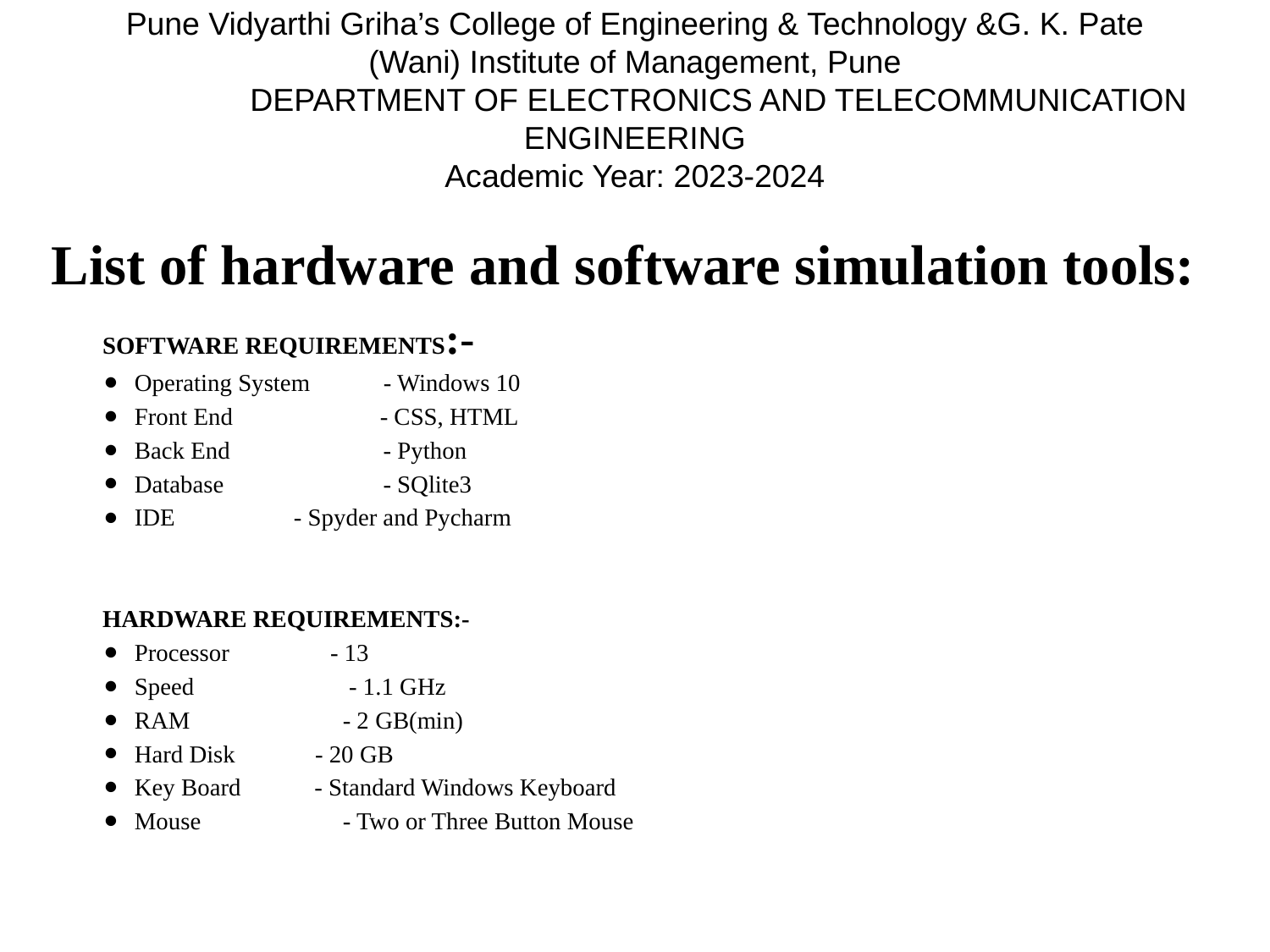

# Pune Vidyarthi Griha’s College of Engineering & Technology &G. K. Pate (Wani) Institute of Management, Pune                   DEPARTMENT OF ELECTRONICS AND TELECOMMUNICATION ENGINEERING Academic Year: 2023-2024
 List of hardware and software simulation tools:
SOFTWARE REQUIREMENTS:-
Operating System            - Windows 10
Front End                        - CSS, HTML
Back End                         - Python
Database                          - SQlite3
IDE		          - Spyder and Pycharm

HARDWARE REQUIREMENTS:-
Processor           	- 13
Speed	                   - 1.1 GHz
RAM 	                  - 2 GB(min)
Hard Disk             - 20 GB
Key Board            - Standard Windows Keyboard
Mouse	                  - Two or Three Button Mouse